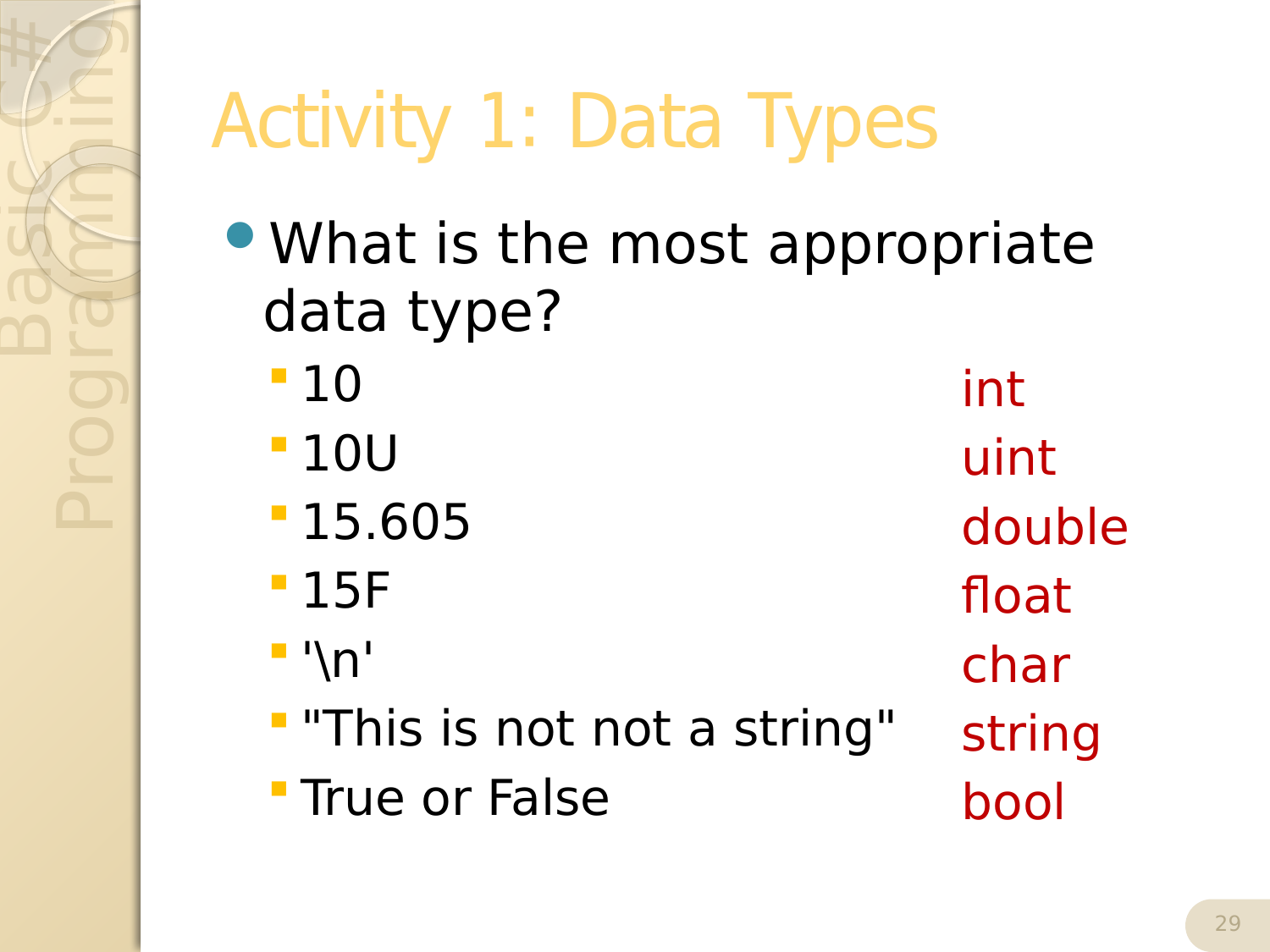

# Activity 1: Data Types
What is the most appropriate data type?
10
10U
15.605
15F
'\n'
"This is not not a string"
True or False
int
uint
double
float
char
string
bool
29